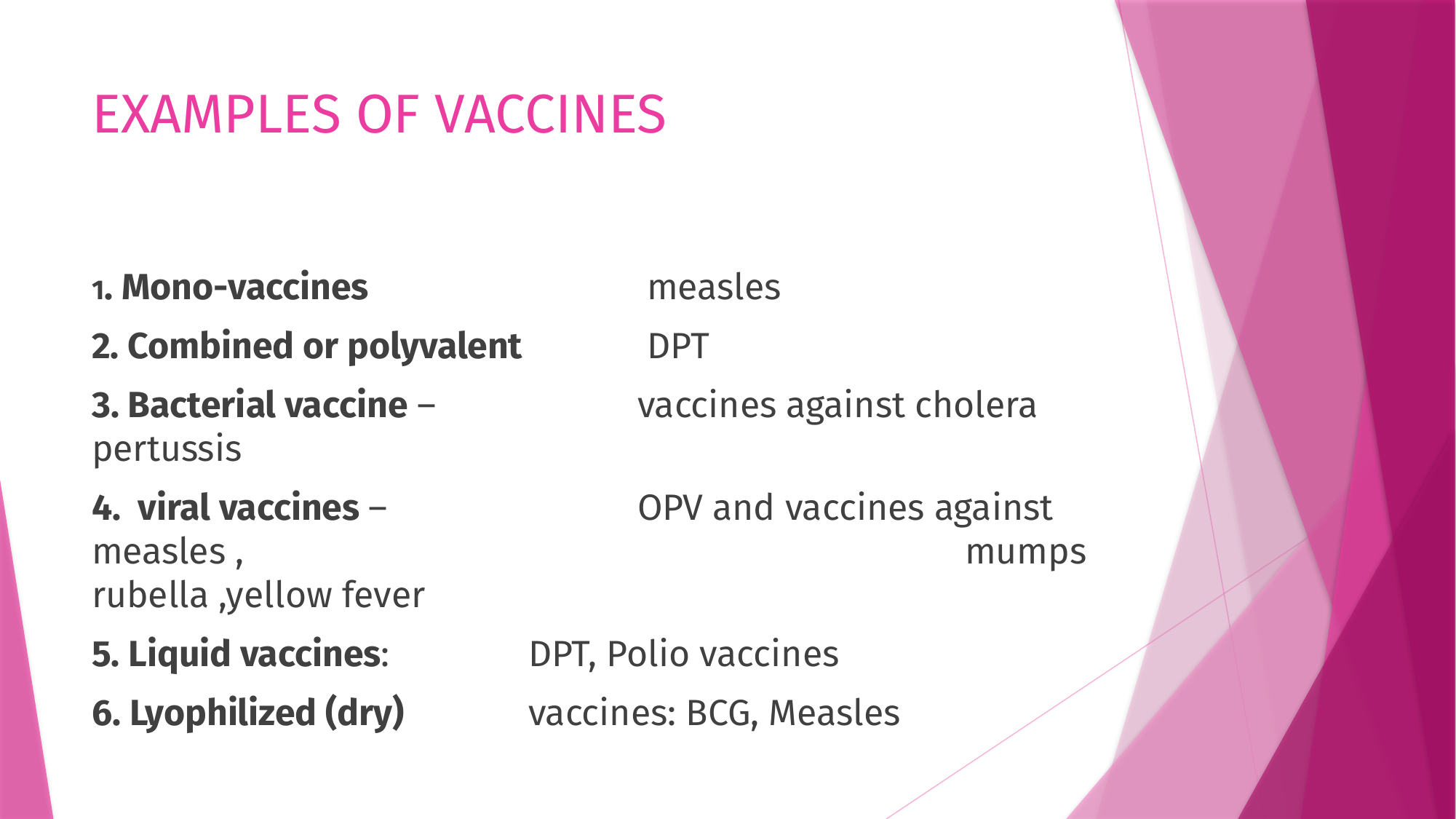

# EXAMPLES OF VACCINES
1. Mono-vaccines 			 measles
2. Combined or polyvalent 	 DPT
3. Bacterial vaccine –		vaccines against cholera pertussis
4.  viral vaccines – 			OPV and vaccines against measles ,							mumps rubella ,yellow fever
5. Liquid vaccines: 		DPT, Polio vaccines
6. Lyophilized (dry) 		vaccines: BCG, Measles